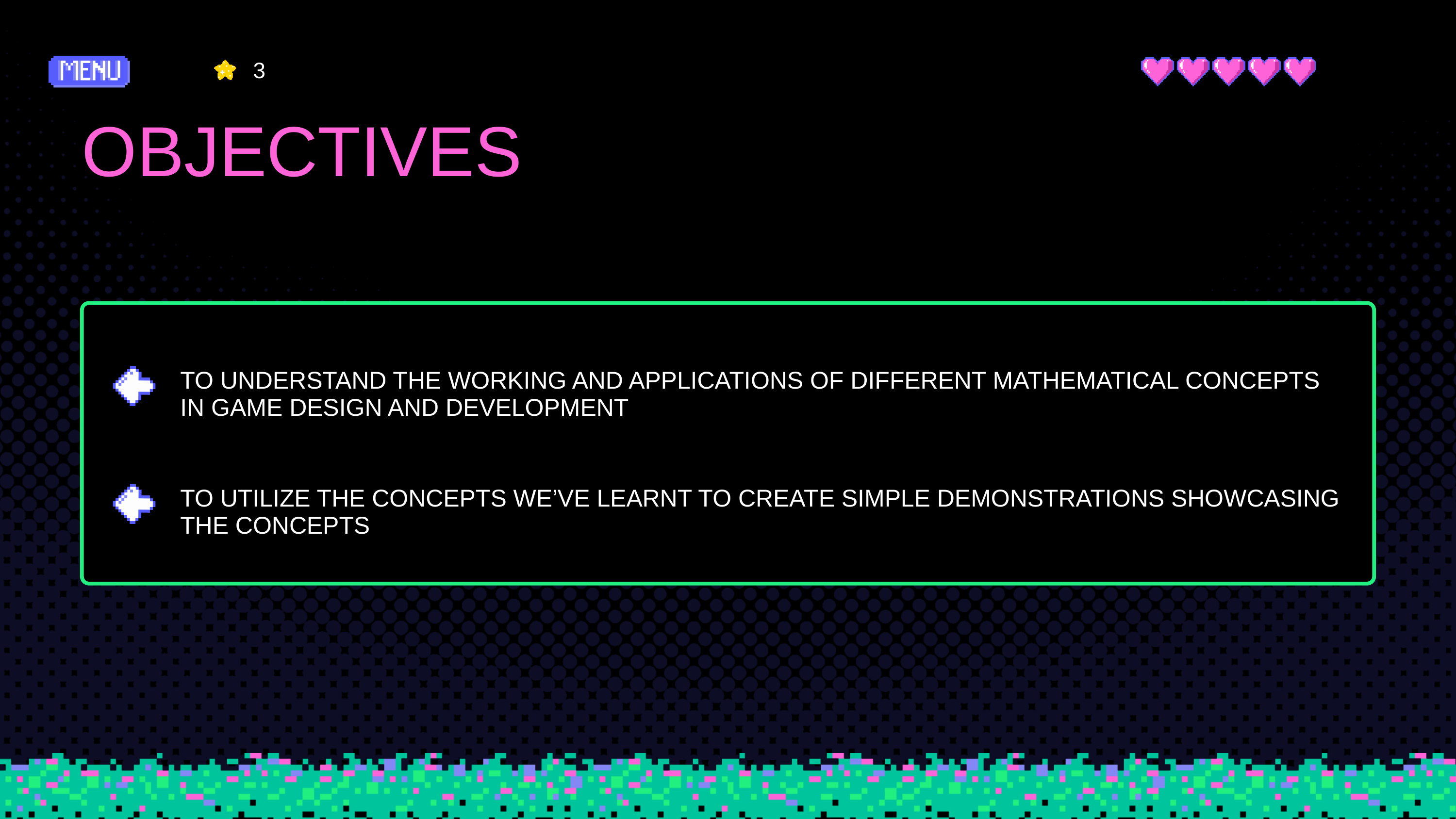

3

OBJECTIVES

TO UNDERSTAND THE WORKING AND APPLICATIONS OF DIFFERENT MATHEMATICAL CONCEPTS IN GAME DESIGN AND DEVELOPMENT

TO UTILIZE THE CONCEPTS WE’VE LEARNT TO CREATE SIMPLE DEMONSTRATIONS SHOWCASING THE CONCEPTS